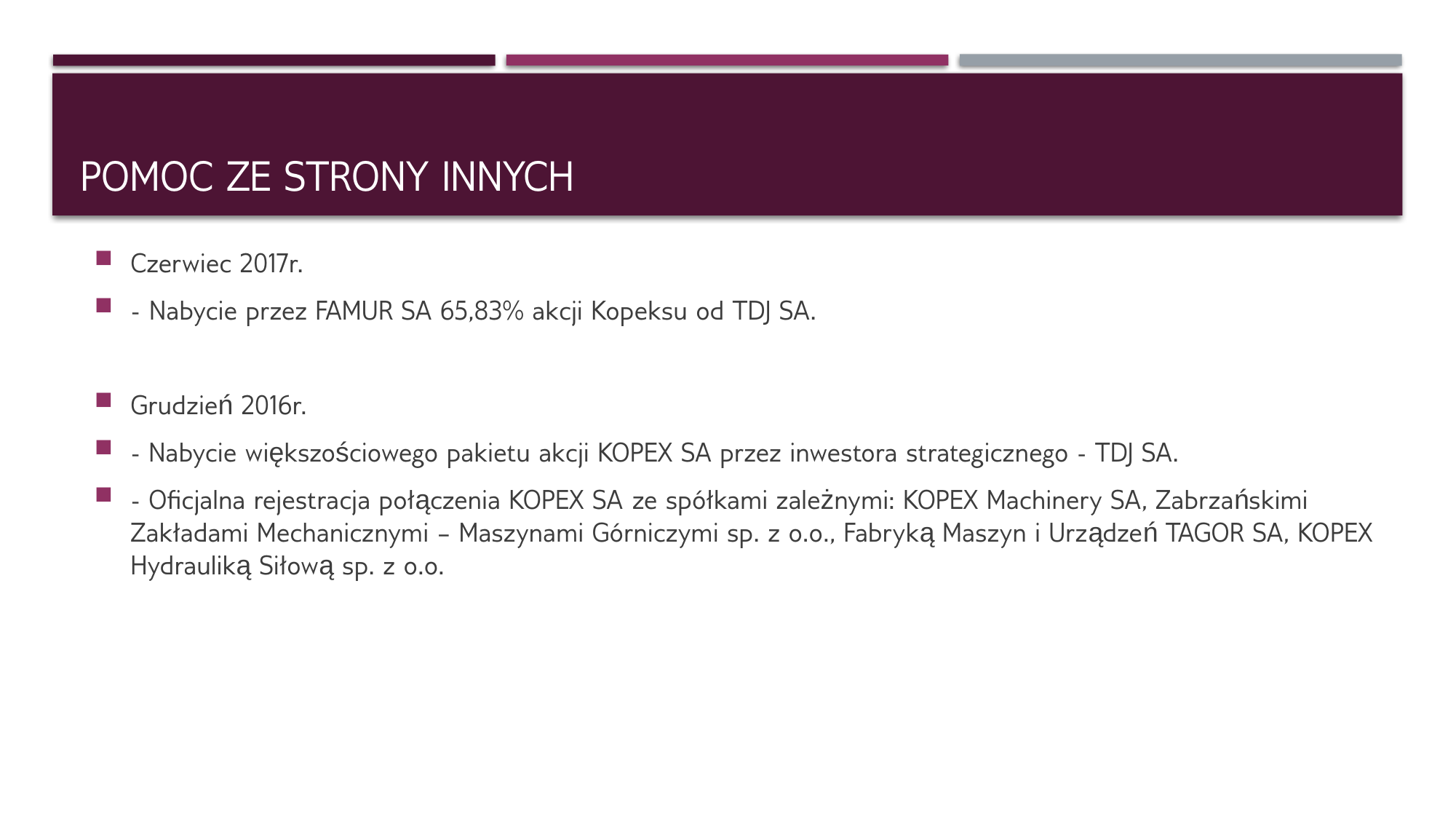

# Pomoc ze strony innych
Czerwiec 2017r.
​- Nabycie przez FAMUR SA 65,83% akcji Kopeksu od TDJ SA.

Grudzień 2016r.
- Nabycie większościowego pakietu akcji KOPEX SA przez inwestora strategicznego - TDJ SA.
- Oficjalna rejestracja połączenia KOPEX SA ze spółkami zależnymi: KOPEX Machinery SA, Zabrzańskimi Zakładami Mechanicznymi – Maszynami Górniczymi sp. z o.o., Fabryką Maszyn i Urządzeń TAGOR SA, KOPEX Hydrauliką Siłową sp. z o.o.